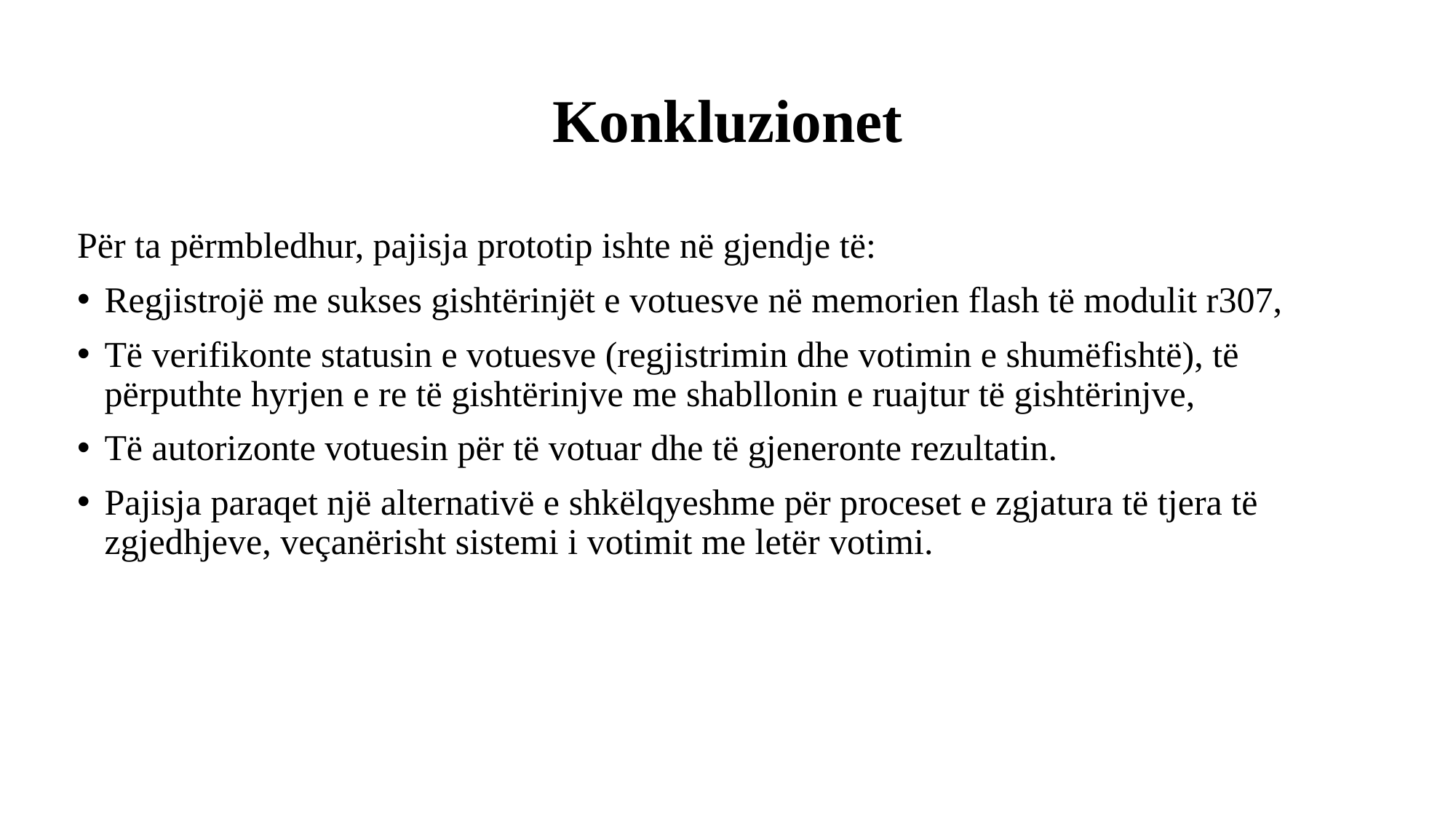

# Konkluzionet
Për ta përmbledhur, pajisja prototip ishte në gjendje të:
Regjistrojë me sukses gishtërinjët e votuesve në memorien flash të modulit r307,
Të verifikonte statusin e votuesve (regjistrimin dhe votimin e shumëfishtë), të përputhte hyrjen e re të gishtërinjve me shabllonin e ruajtur të gishtërinjve,
Të autorizonte votuesin për të votuar dhe të gjeneronte rezultatin.
Pajisja paraqet një alternativë e shkëlqyeshme për proceset e zgjatura të tjera të zgjedhjeve, veçanërisht sistemi i votimit me letër votimi.